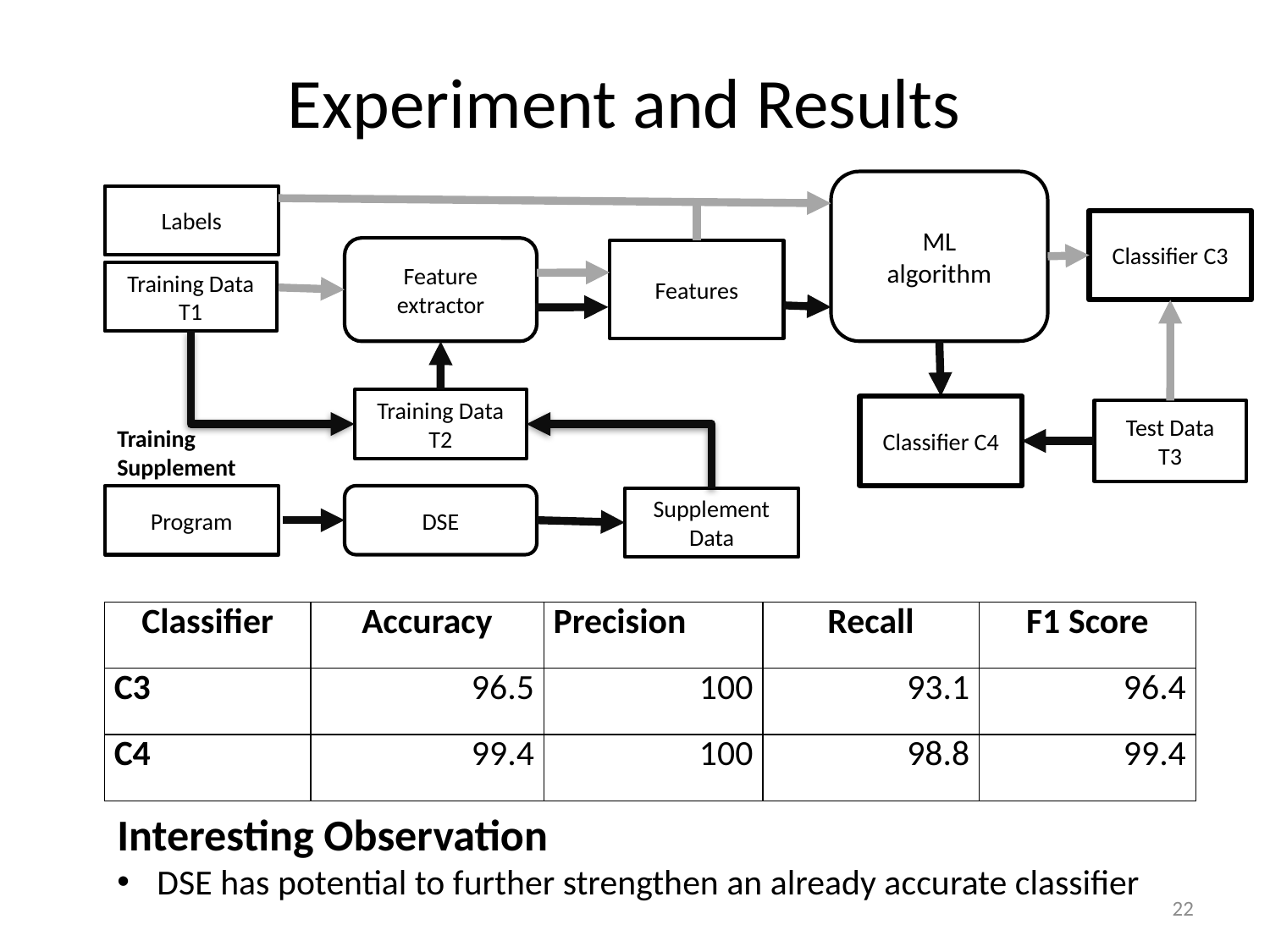

# Experiment and Results
ML
algorithm
Labels
Classifier C3
Feature
extractor
Features
Training Data T1
Training Data T2
Classifier C4
Test Data
T3
Training
Supplement
Program
DSE
Supplement Data
| Classifier | Accuracy | Precision | Recall | F1 Score |
| --- | --- | --- | --- | --- |
| C3 | 96.5 | 100 | 93.1 | 96.4 |
| C4 | 99.4 | 100 | 98.8 | 99.4 |
Interesting Observation
DSE has potential to further strengthen an already accurate classifier
22